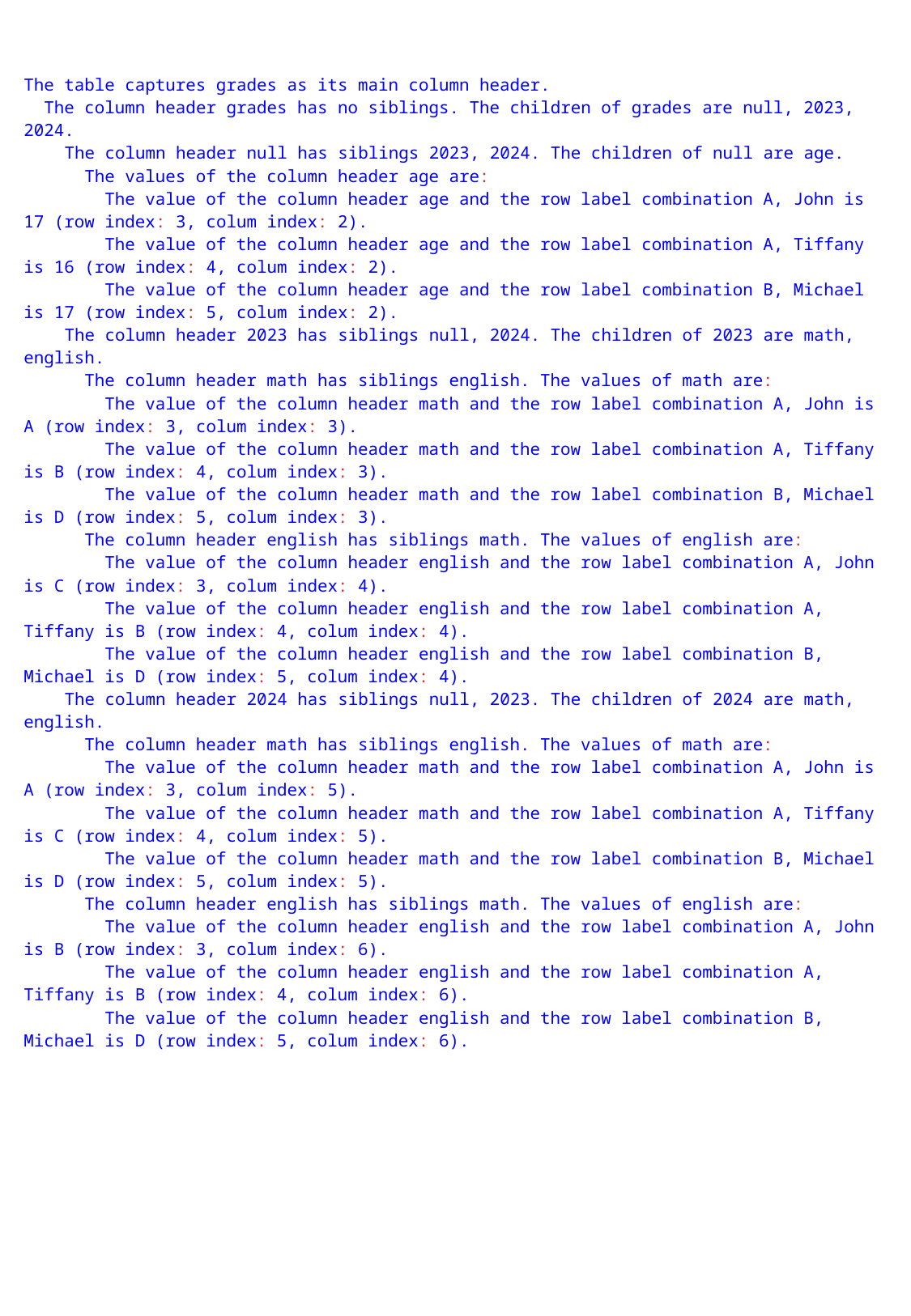

The table captures grades as its main column header.
  The column header grades has no siblings. The children of grades are null, 2023, 2024.
    The column header null has siblings 2023, 2024. The children of null are age.
      The values of the column header age are:
        The value of the column header age and the row label combination A, John is 17 (row index: 3, colum index: 2).
        The value of the column header age and the row label combination A, Tiffany is 16 (row index: 4, colum index: 2).
        The value of the column header age and the row label combination B, Michael is 17 (row index: 5, colum index: 2).
    The column header 2023 has siblings null, 2024. The children of 2023 are math, english.
      The column header math has siblings english. The values of math are:
        The value of the column header math and the row label combination A, John is A (row index: 3, colum index: 3).
        The value of the column header math and the row label combination A, Tiffany is B (row index: 4, colum index: 3).
        The value of the column header math and the row label combination B, Michael is D (row index: 5, colum index: 3).
      The column header english has siblings math. The values of english are:
        The value of the column header english and the row label combination A, John is C (row index: 3, colum index: 4).
        The value of the column header english and the row label combination A, Tiffany is B (row index: 4, colum index: 4).
        The value of the column header english and the row label combination B, Michael is D (row index: 5, colum index: 4).
    The column header 2024 has siblings null, 2023. The children of 2024 are math, english.
      The column header math has siblings english. The values of math are:
        The value of the column header math and the row label combination A, John is A (row index: 3, colum index: 5).
        The value of the column header math and the row label combination A, Tiffany is C (row index: 4, colum index: 5).
        The value of the column header math and the row label combination B, Michael is D (row index: 5, colum index: 5).
      The column header english has siblings math. The values of english are:
        The value of the column header english and the row label combination A, John is B (row index: 3, colum index: 6).
        The value of the column header english and the row label combination A, Tiffany is B (row index: 4, colum index: 6).
        The value of the column header english and the row label combination B, Michael is D (row index: 5, colum index: 6).